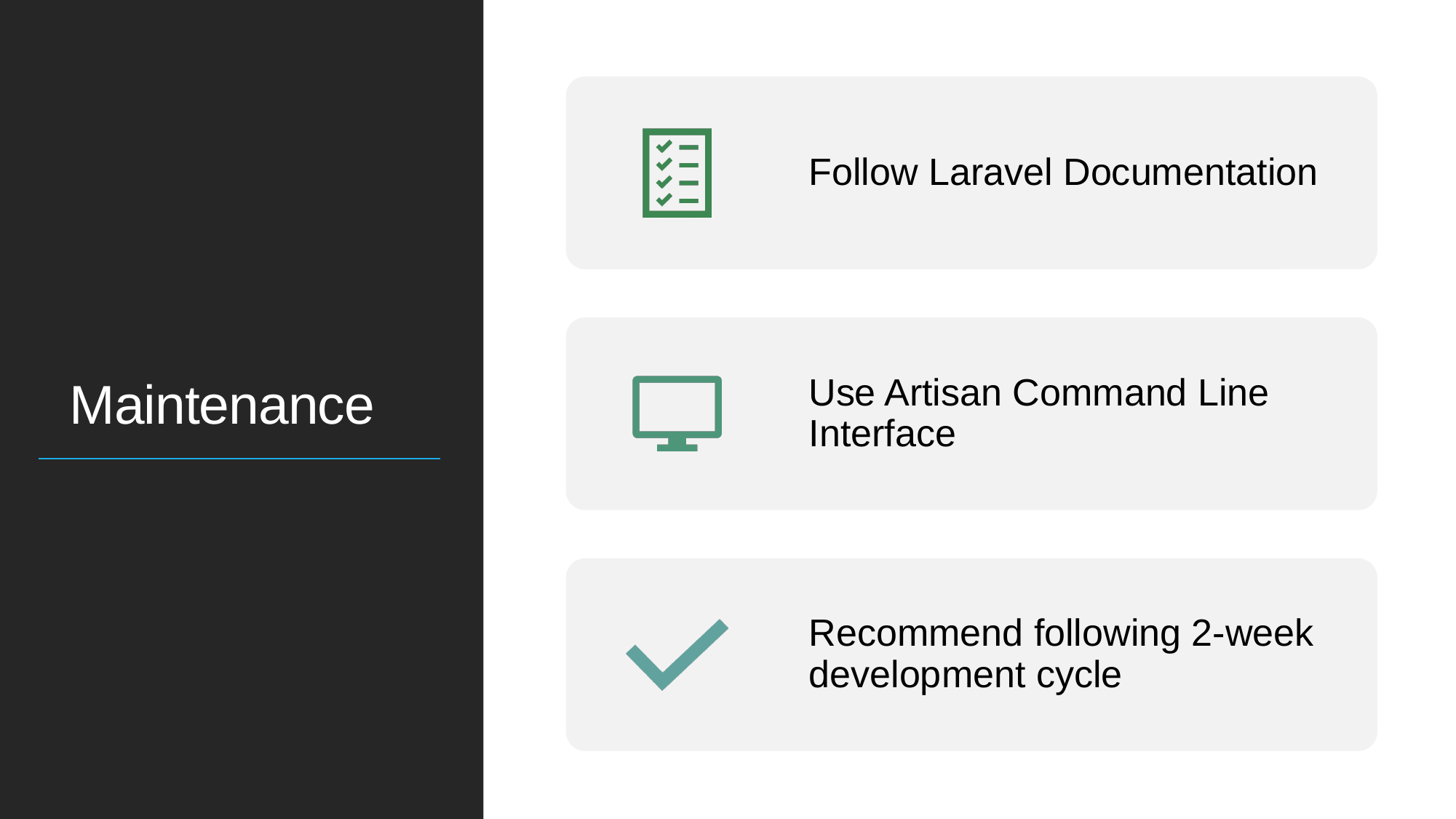

# Maintenance
Follow Laravel Documentation
Use Artisan Command Line Interface
Recommend following 2-week development cycle